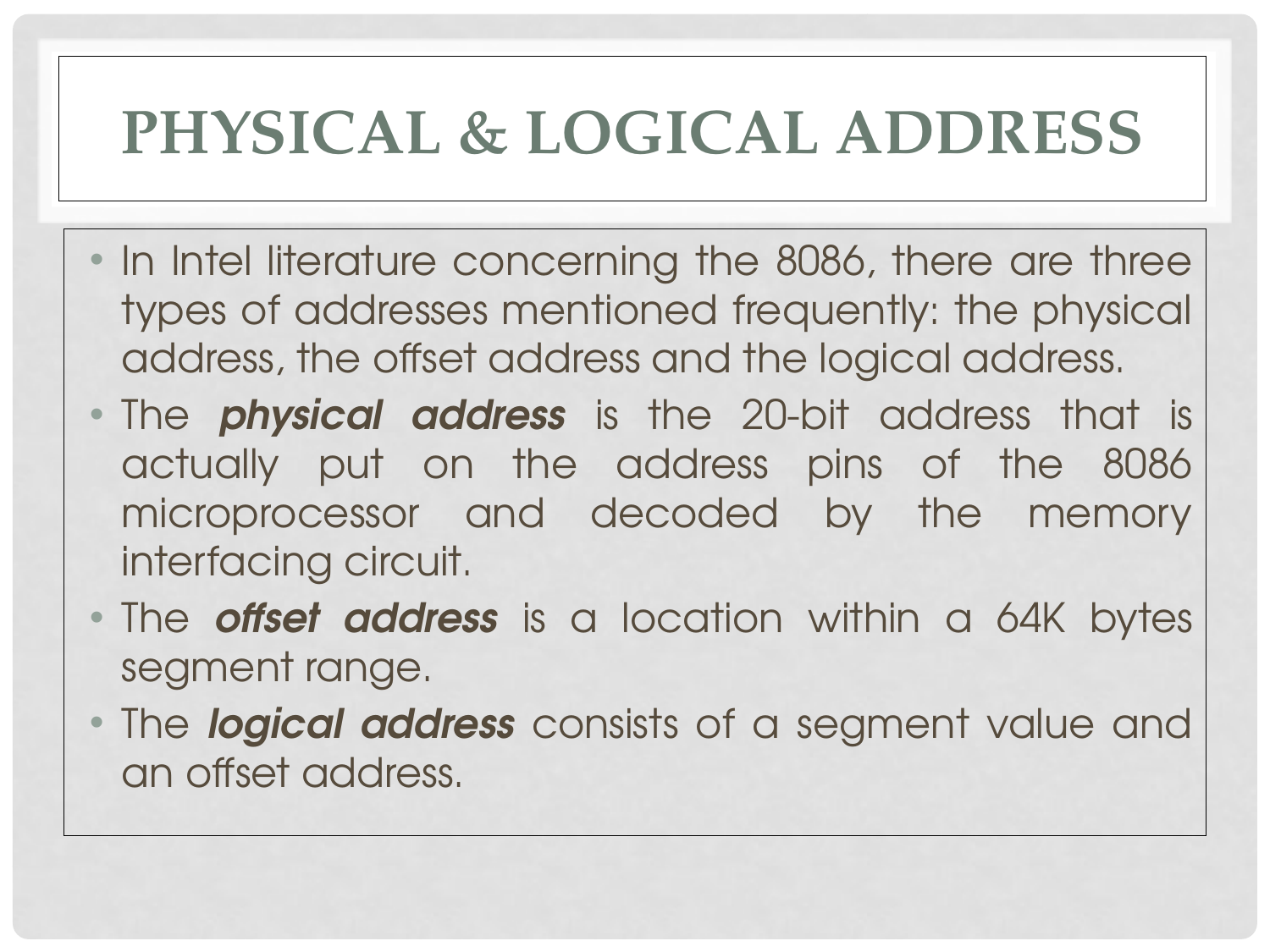

# Physical & logical address
In Intel literature concerning the 8086, there are three types of addresses mentioned frequently: the physical address, the offset address and the logical address.
The physical address is the 20-bit address that is actually put on the address pins of the 8086 microprocessor and decoded by the memory interfacing circuit.
The offset address is a location within a 64K bytes segment range.
The logical address consists of a segment value and an offset address.